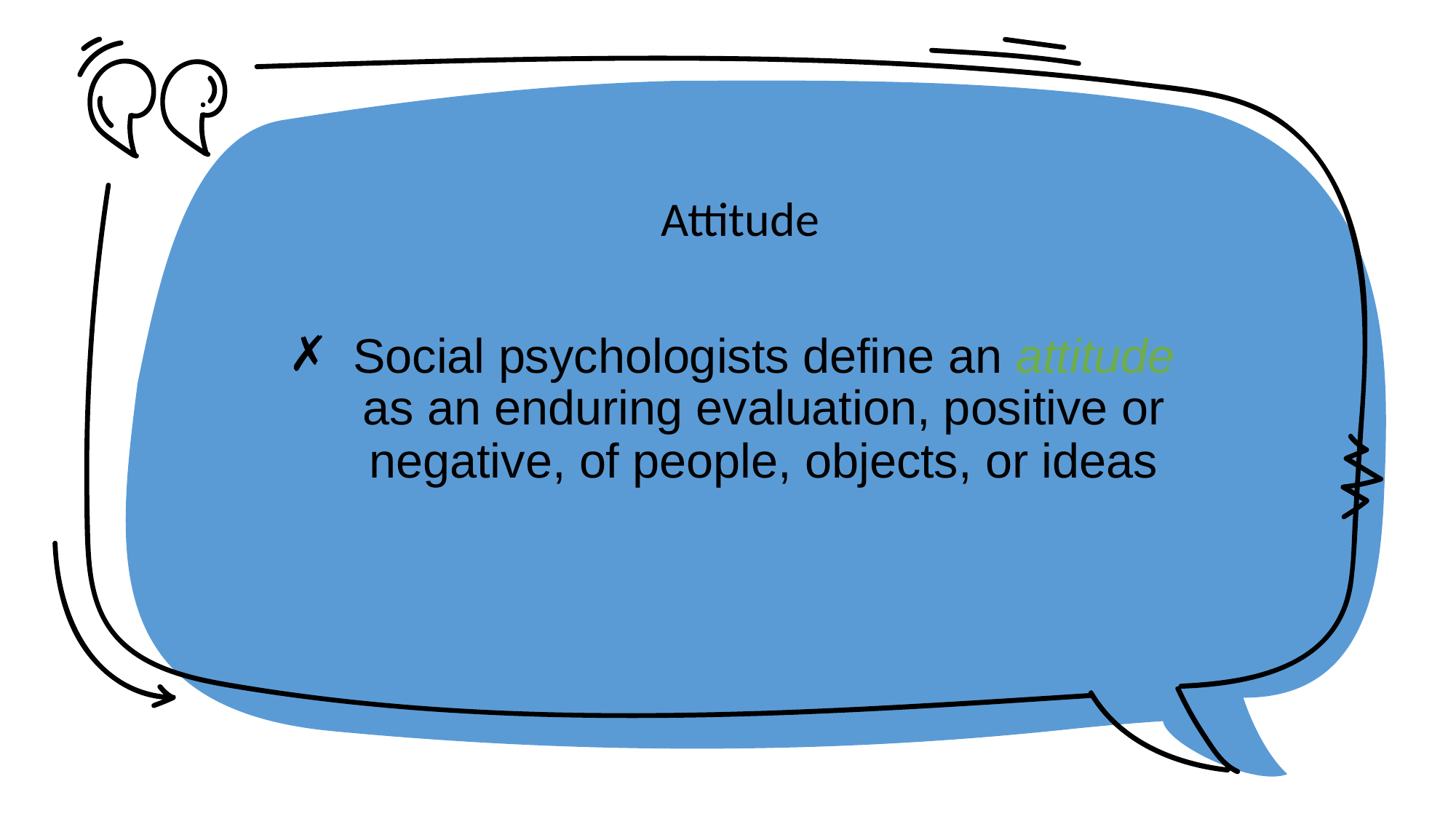

Attitude
Social psychologists define an attitude as an enduring evaluation, positive or negative, of people, objects, or ideas